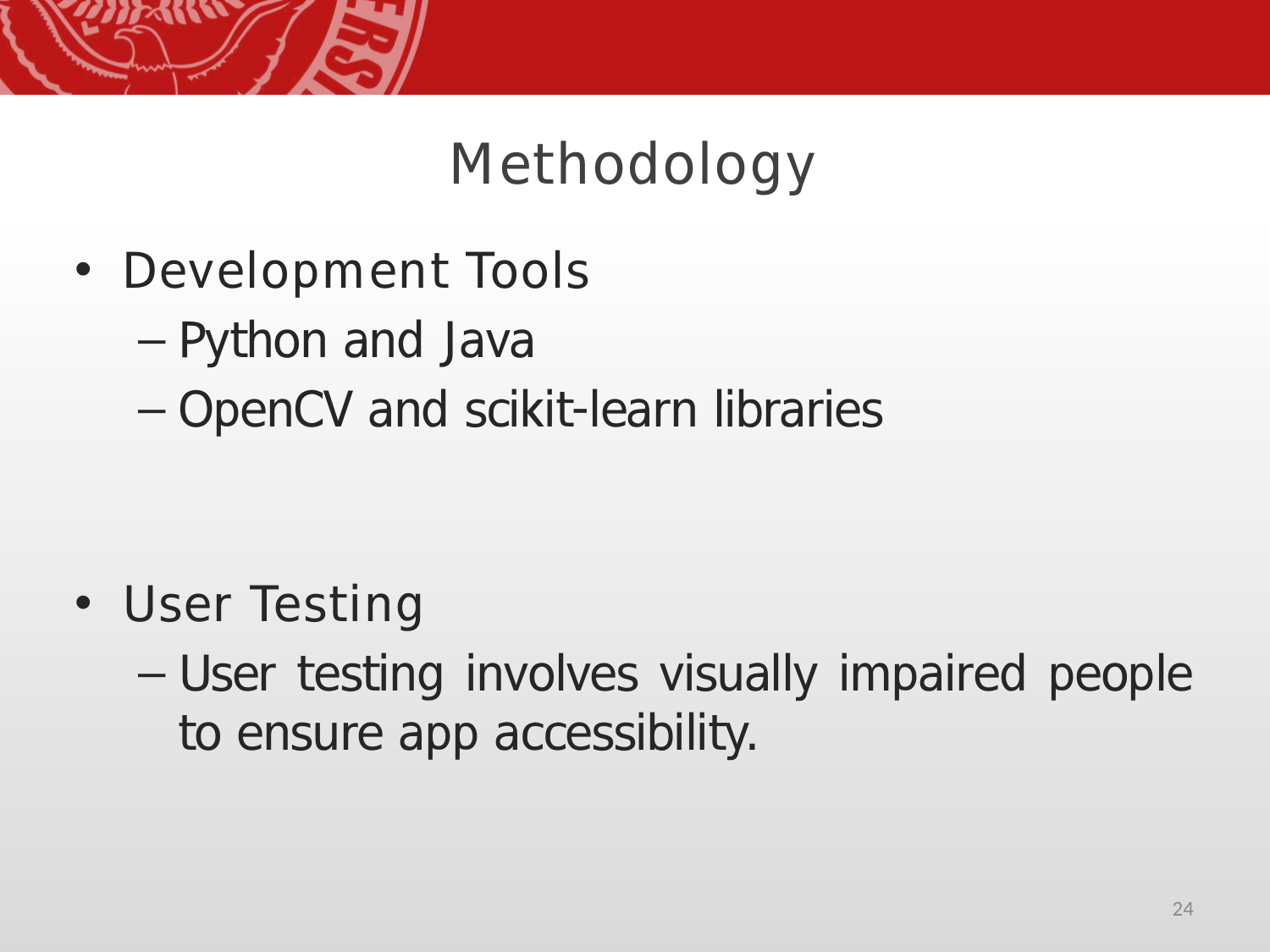

# Methodology
Development Tools
Python and Java
OpenCV and scikit-learn libraries
User Testing
User testing involves visually impaired people to ensure app accessibility.
24